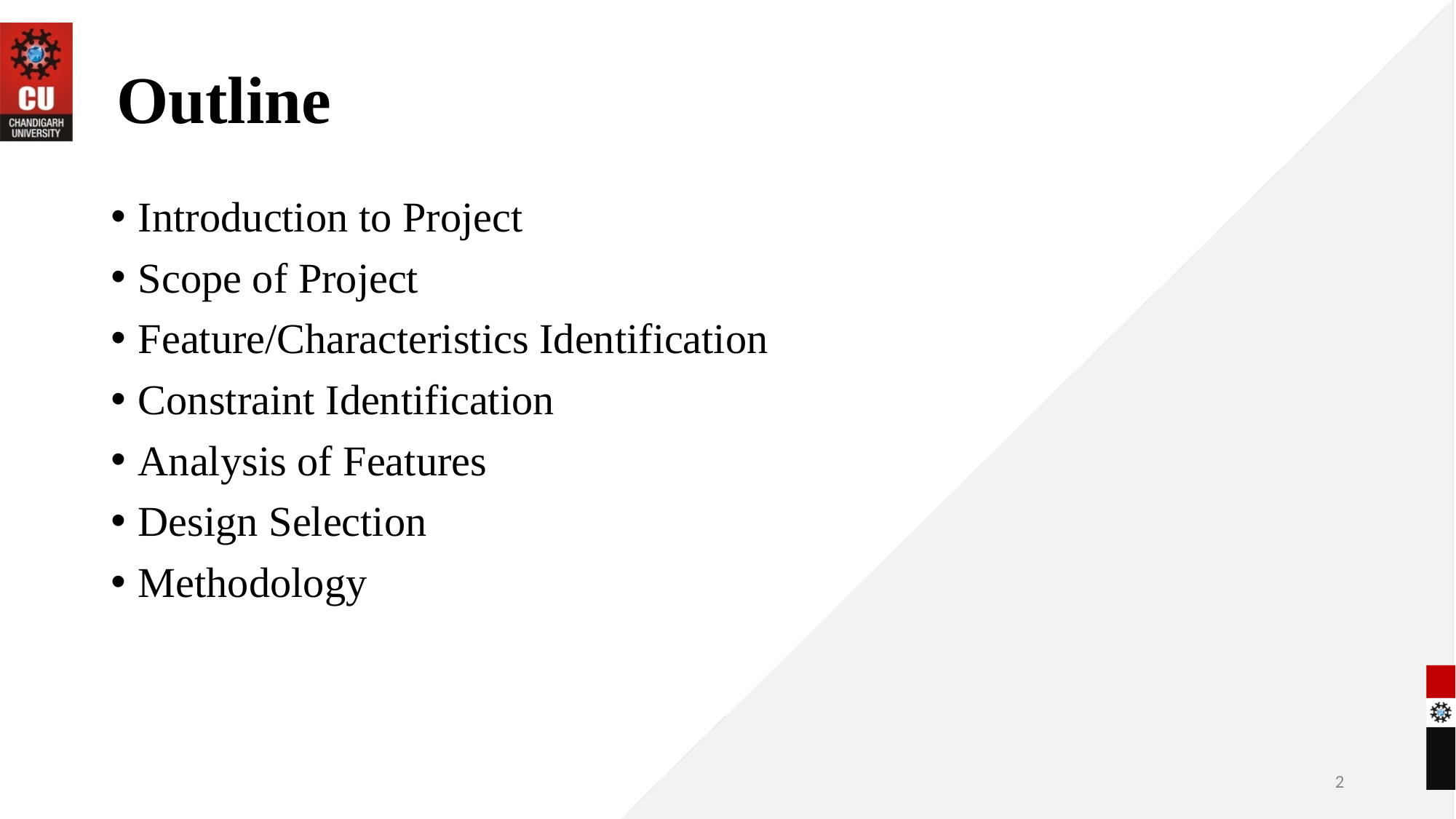

# Outline
Introduction to Project
Scope of Project
Feature/Characteristics Identification
Constraint Identification
Analysis of Features
Design Selection
Methodology

2